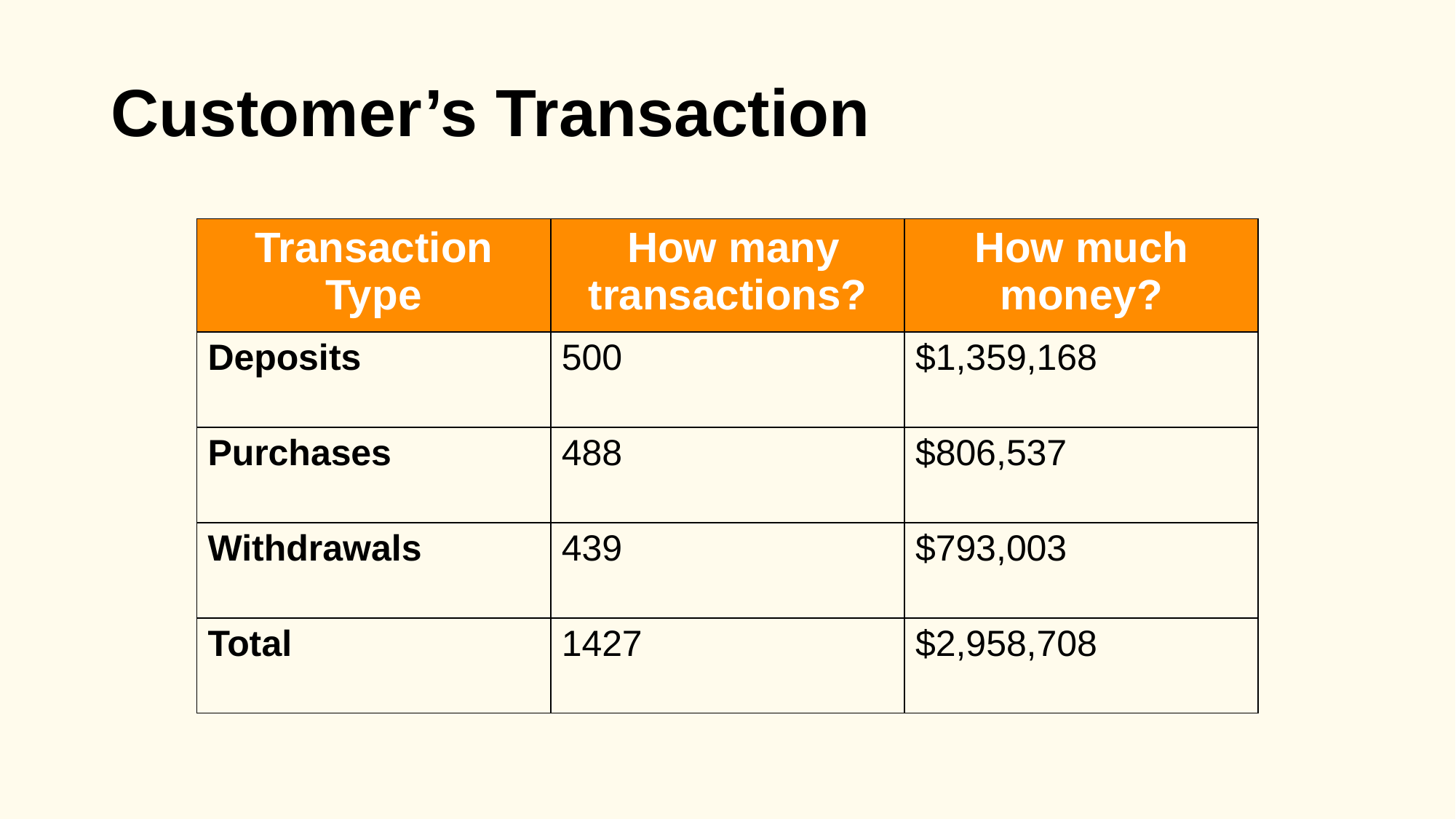

# Customer’s Transaction
| Transaction Type | How many transactions? | How much money? |
| --- | --- | --- |
| Deposits | 500 | $1,359,168 |
| Purchases | 488 | $806,537 |
| Withdrawals | 439 | $793,003 |
| Total | 1427 | $2,958,708 |